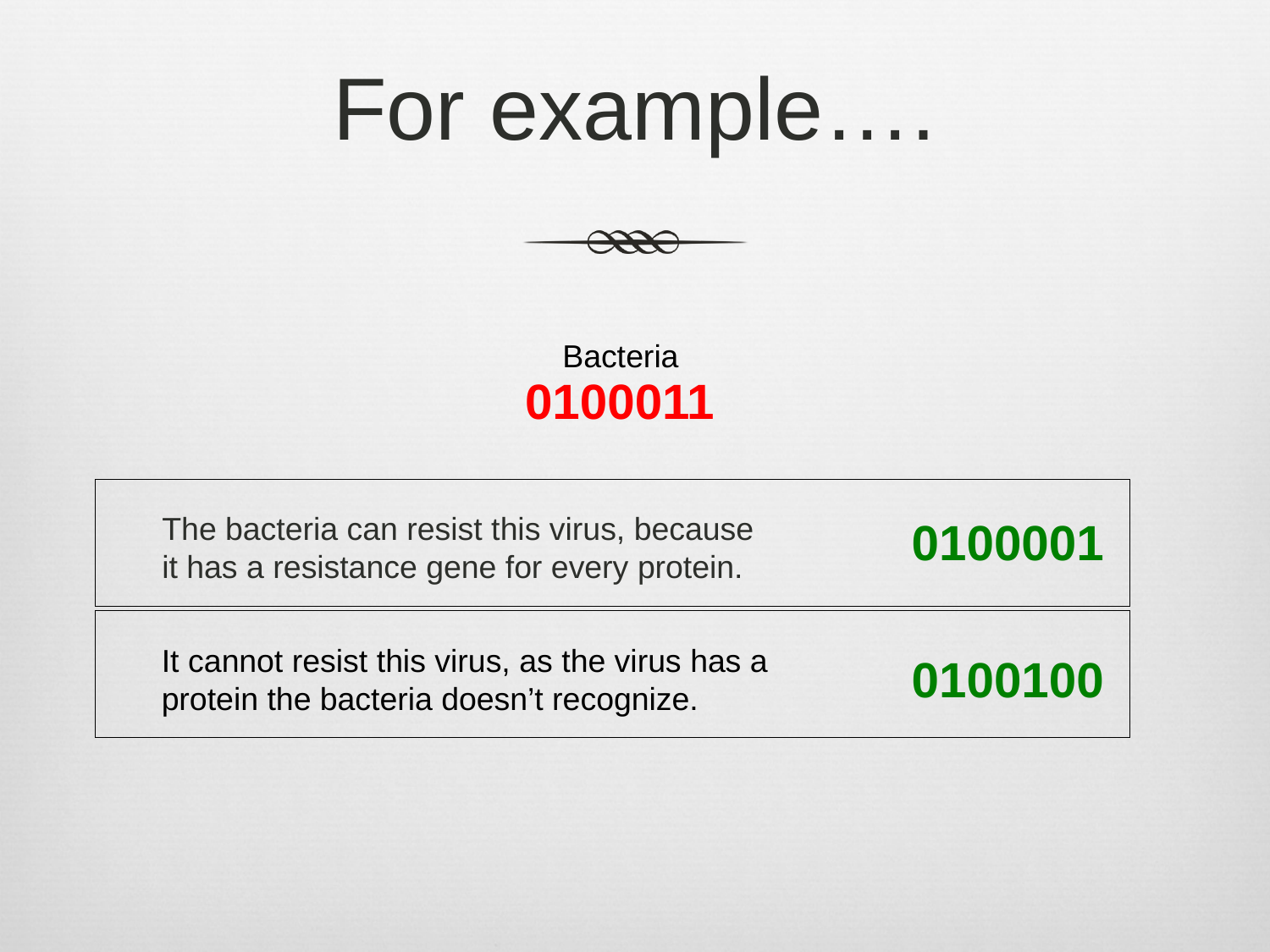

# For example….
Bacteria
0100011

The bacteria can resist this virus, because it has a resistance gene for every protein.
0100001

It cannot resist this virus, as the virus has a protein the bacteria doesn’t recognize.
0100100